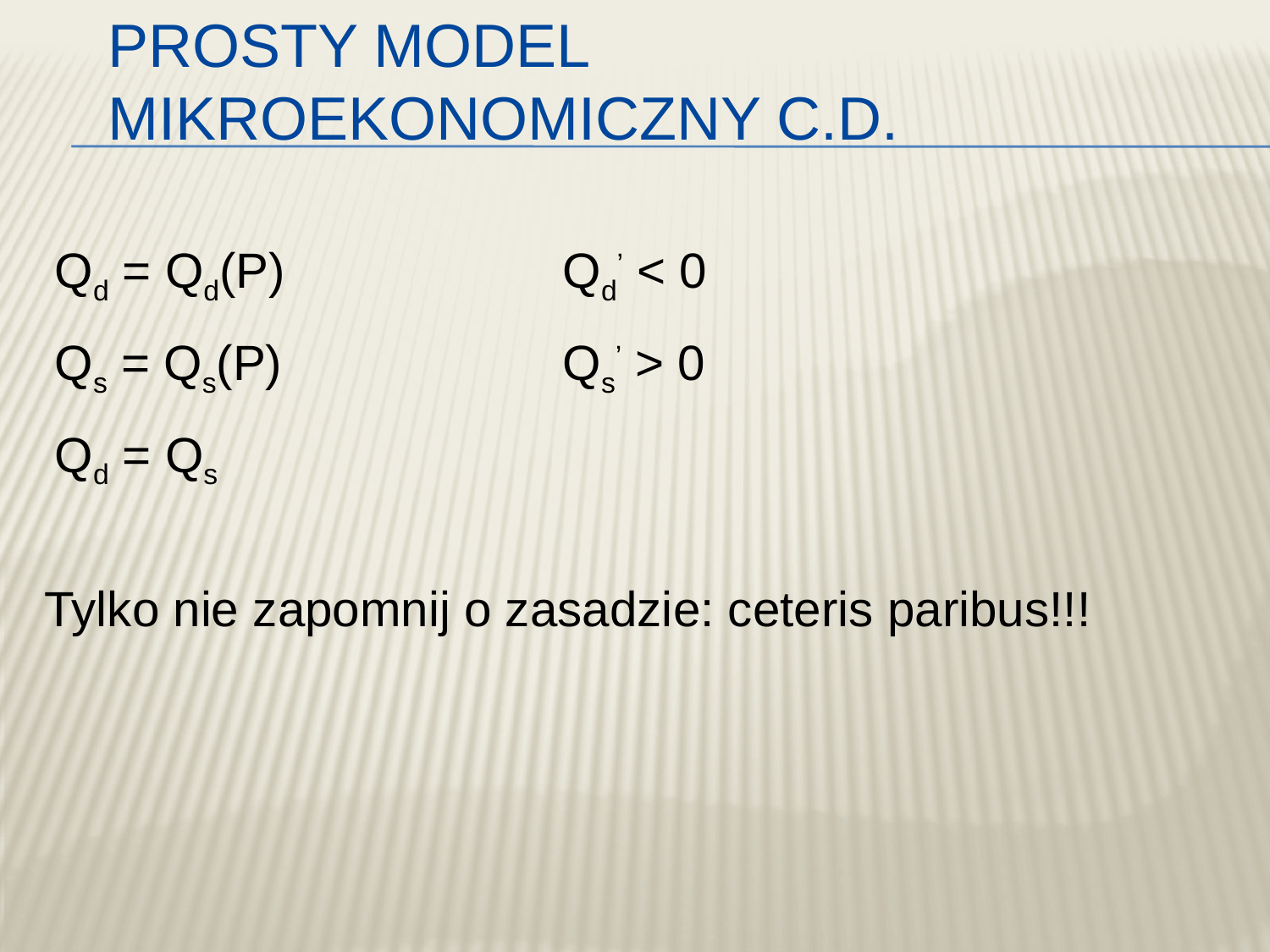

# Prosty model  mikroekonomiczny c.d.
Qd = Qd(P)			Qd’ < 0
Qs = Qs(P)			Qs’ > 0
Qd = Qs
Tylko nie zapomnij o zasadzie: ceteris paribus!!!